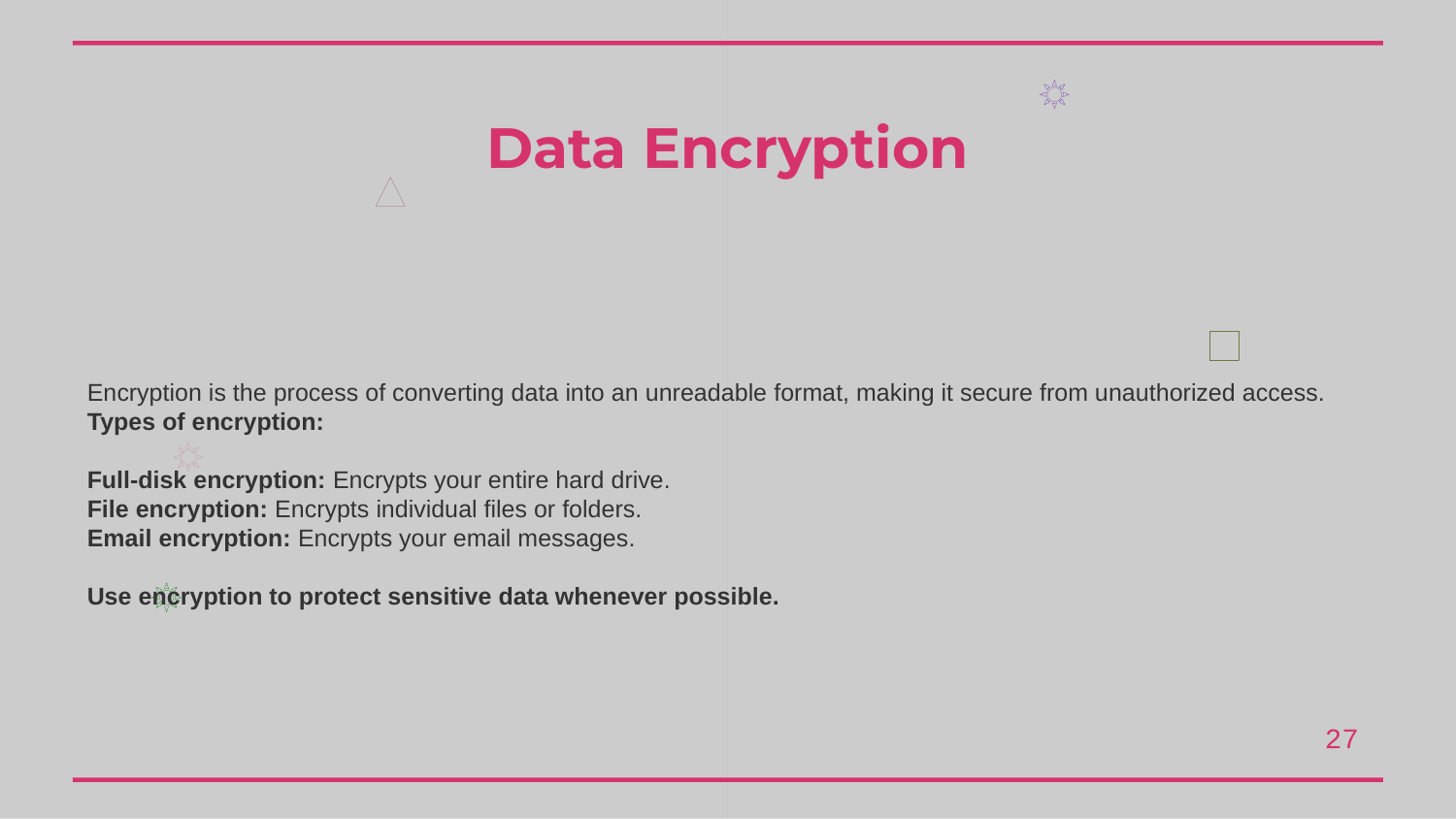

Data Encryption

Encryption is the process of converting data into an unreadable format, making it secure from unauthorized access.
Types of encryption:

Full-disk encryption: Encrypts your entire hard drive.
File encryption: Encrypts individual files or folders.
Email encryption: Encrypts your email messages.

Use encryption to protect sensitive data whenever possible.

27